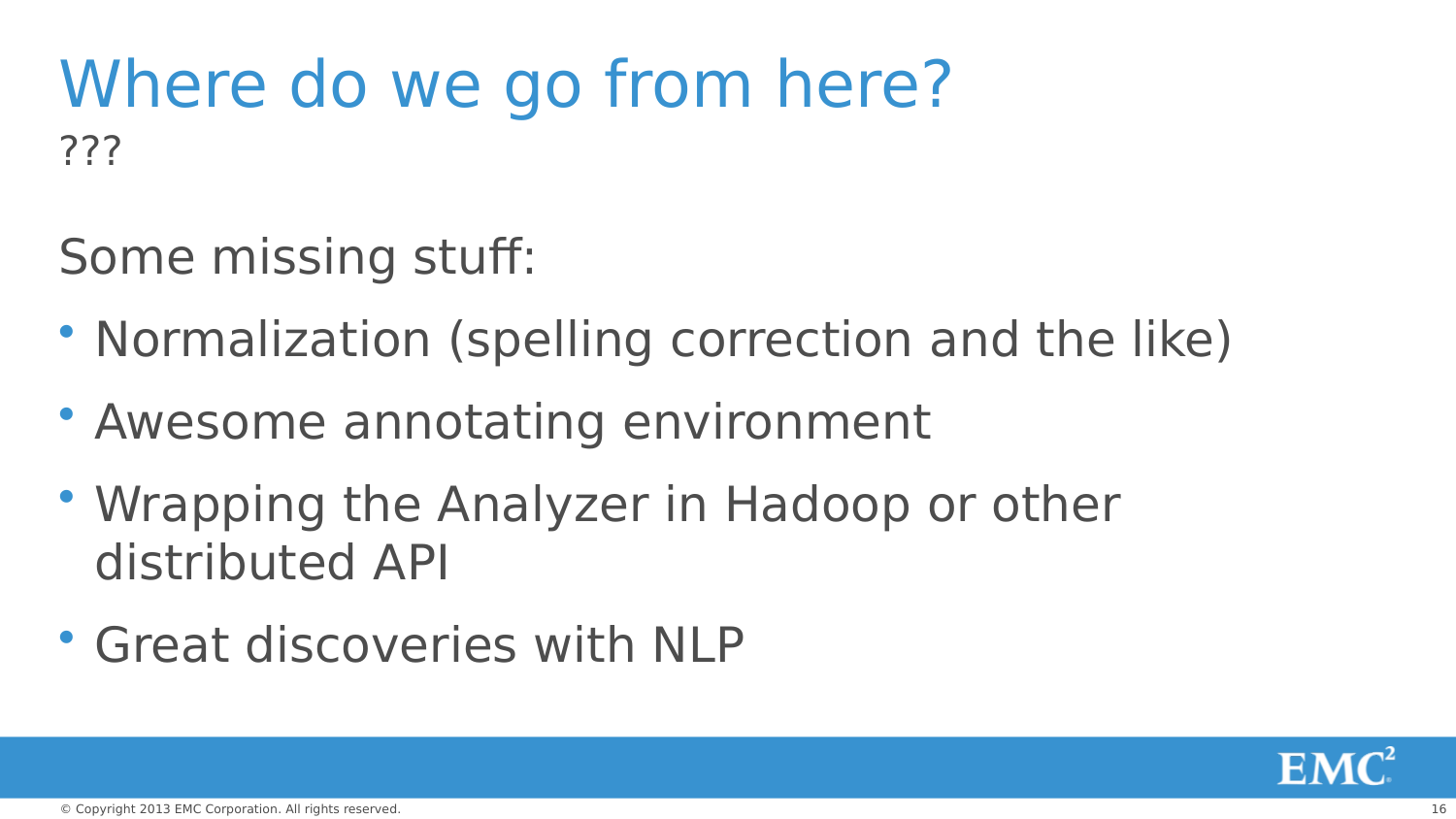

# Where do we go from here?
???
Some missing stuff:
Normalization (spelling correction and the like)
Awesome annotating environment
Wrapping the Analyzer in Hadoop or other distributed API
Great discoveries with NLP